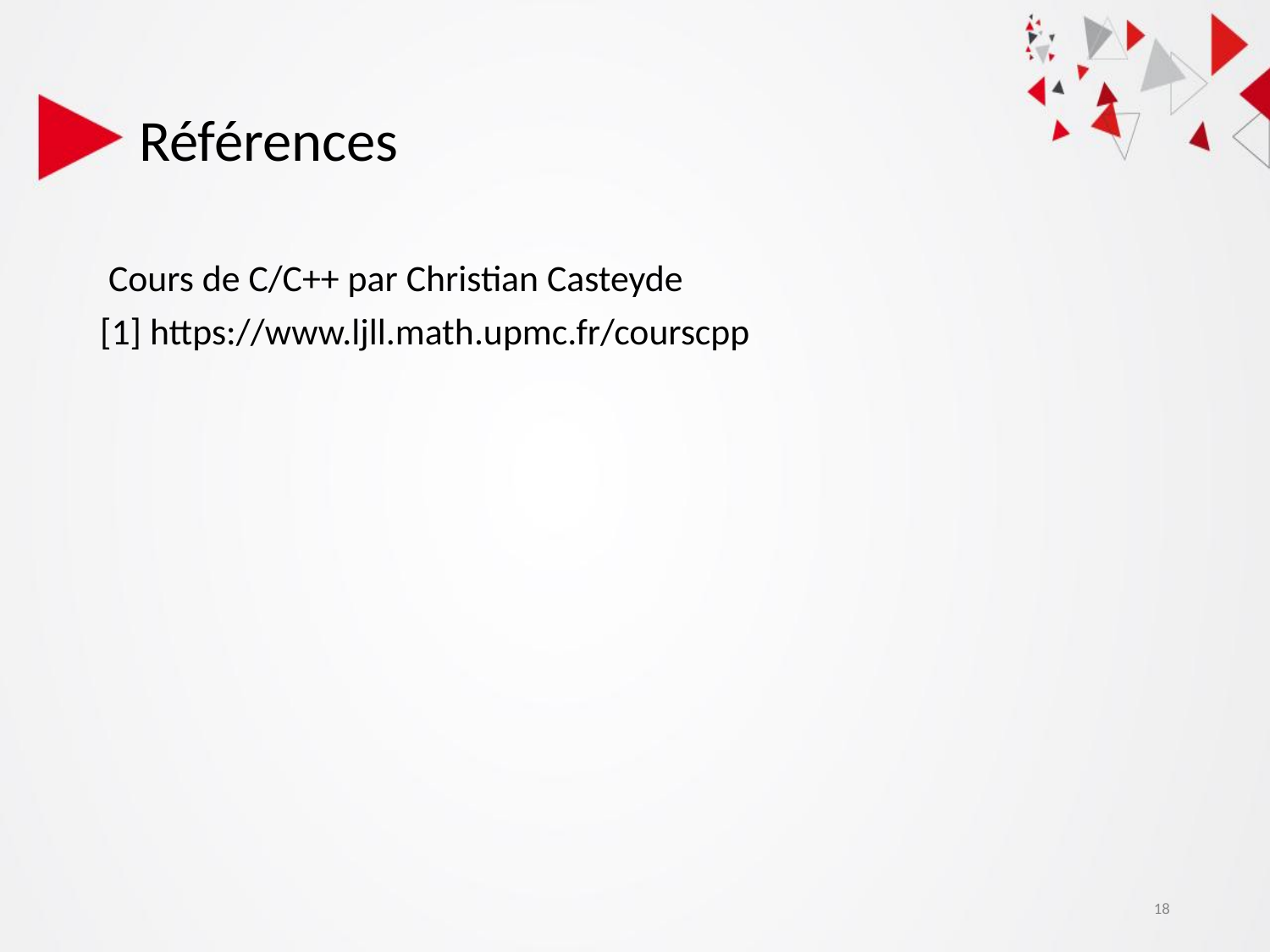

# Références
 Cours de C/C++ par Christian Casteyde
[1] https://www.ljll.math.upmc.fr/courscpp
18